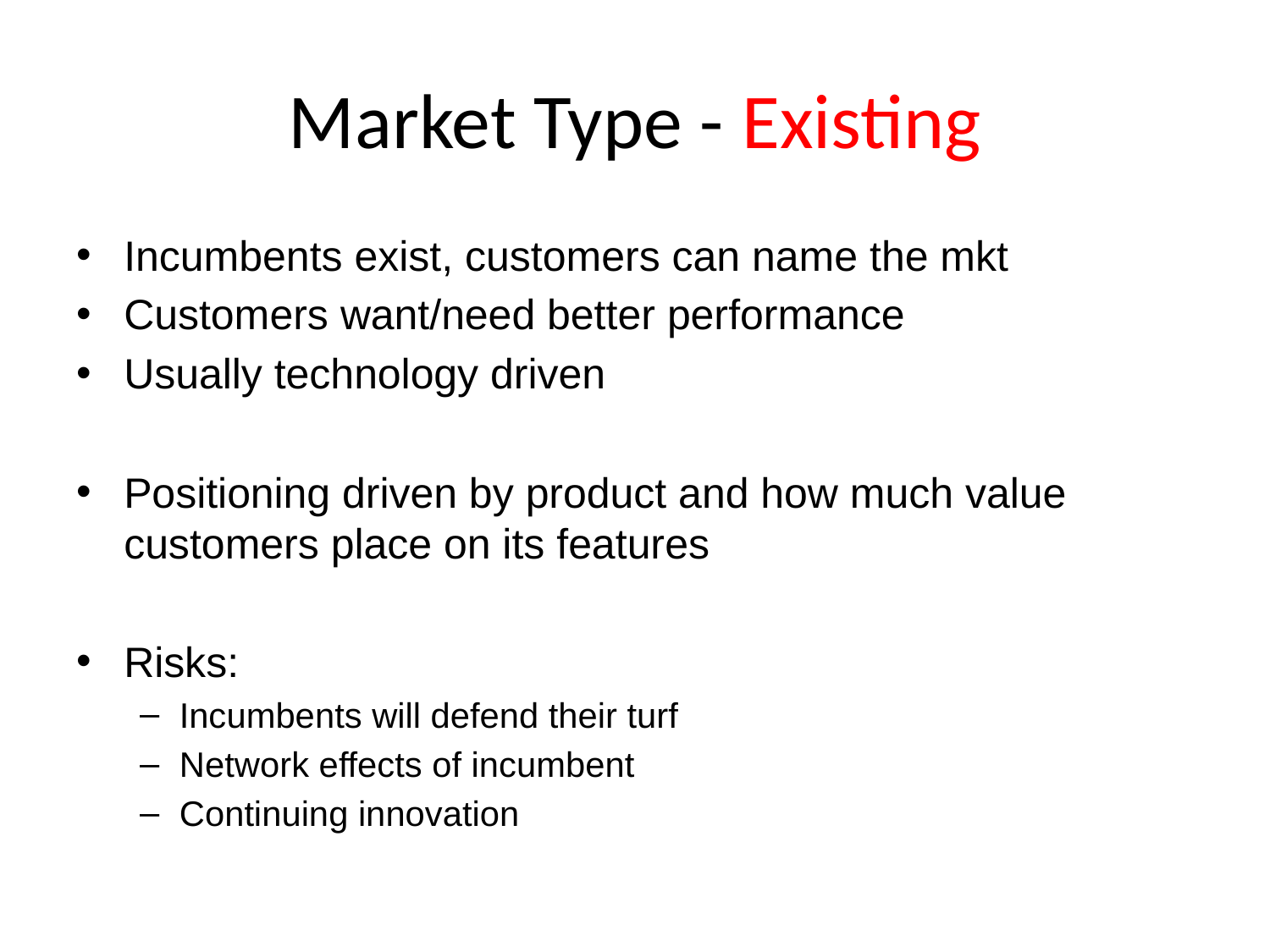

# Market Type - Existing
Incumbents exist, customers can name the mkt
Customers want/need better performance
Usually technology driven

Positioning driven by product and how much value customers place on its features

Risks:
Incumbents will defend their turf
Network effects of incumbent
Continuing innovation